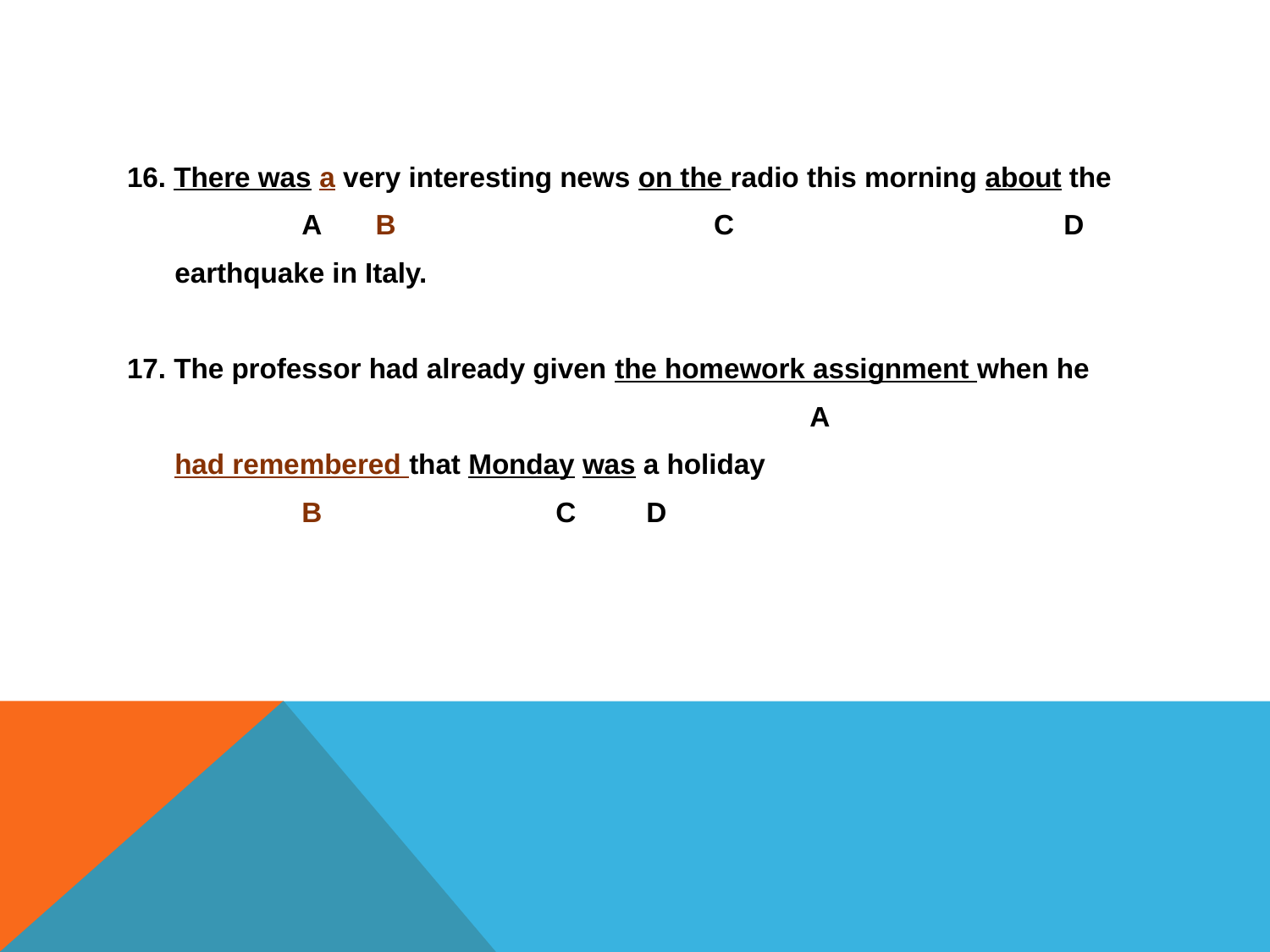

#
16. There was a very interesting news on the radio this morning about the
		A       B			    C			D
	earthquake in Italy.

17. The professor had already given the homework assignment when he
						A
	had remembered that Monday was a holiday
		B		C         D